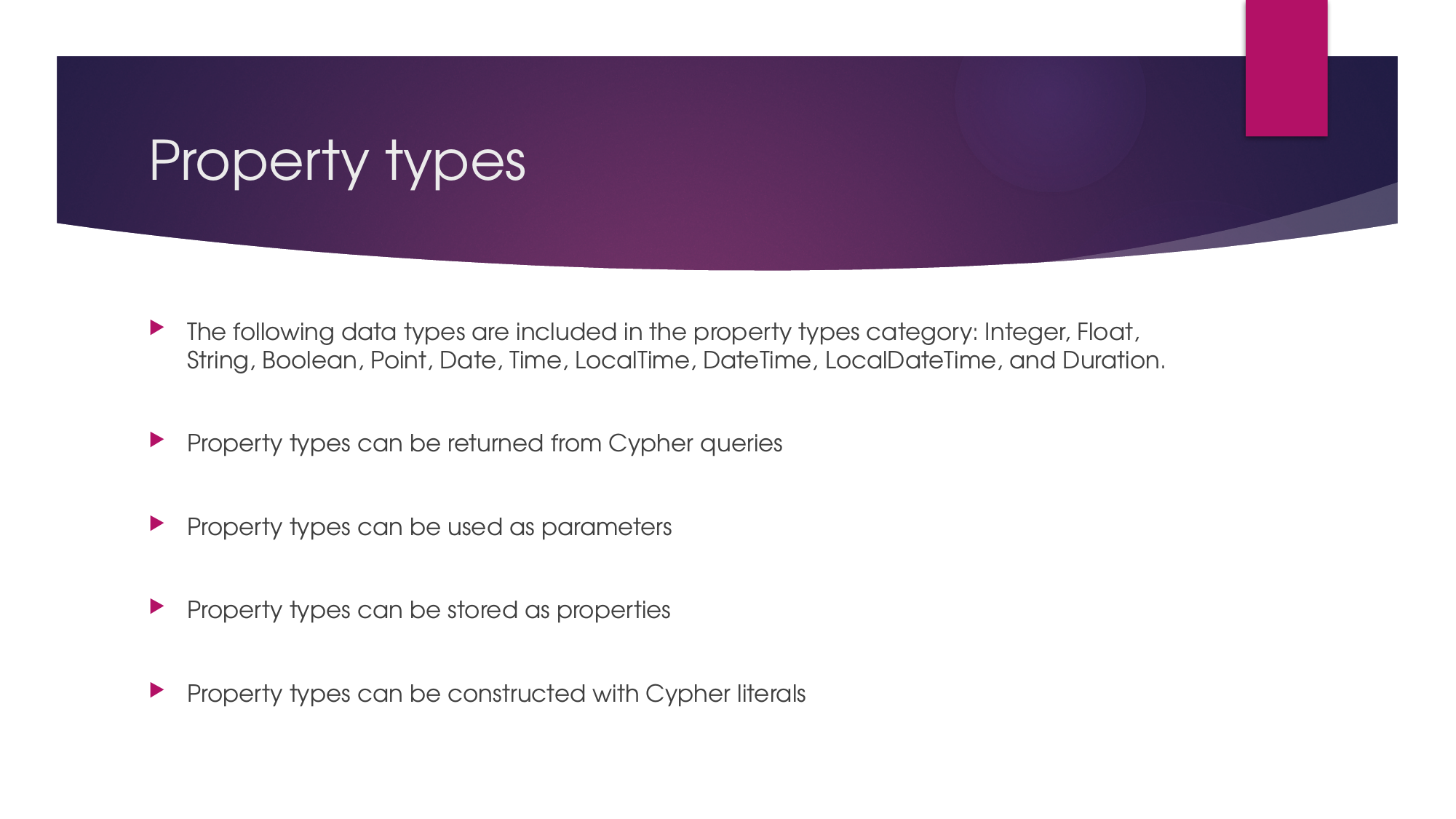

# Property types
The following data types are included in the property types category: Integer, Float, String, Boolean, Point, Date, Time, LocalTime, DateTime, LocalDateTime, and Duration.

Property types can be returned from Cypher queries

Property types can be used as parameters

Property types can be stored as properties

Property types can be constructed with Cypher literals